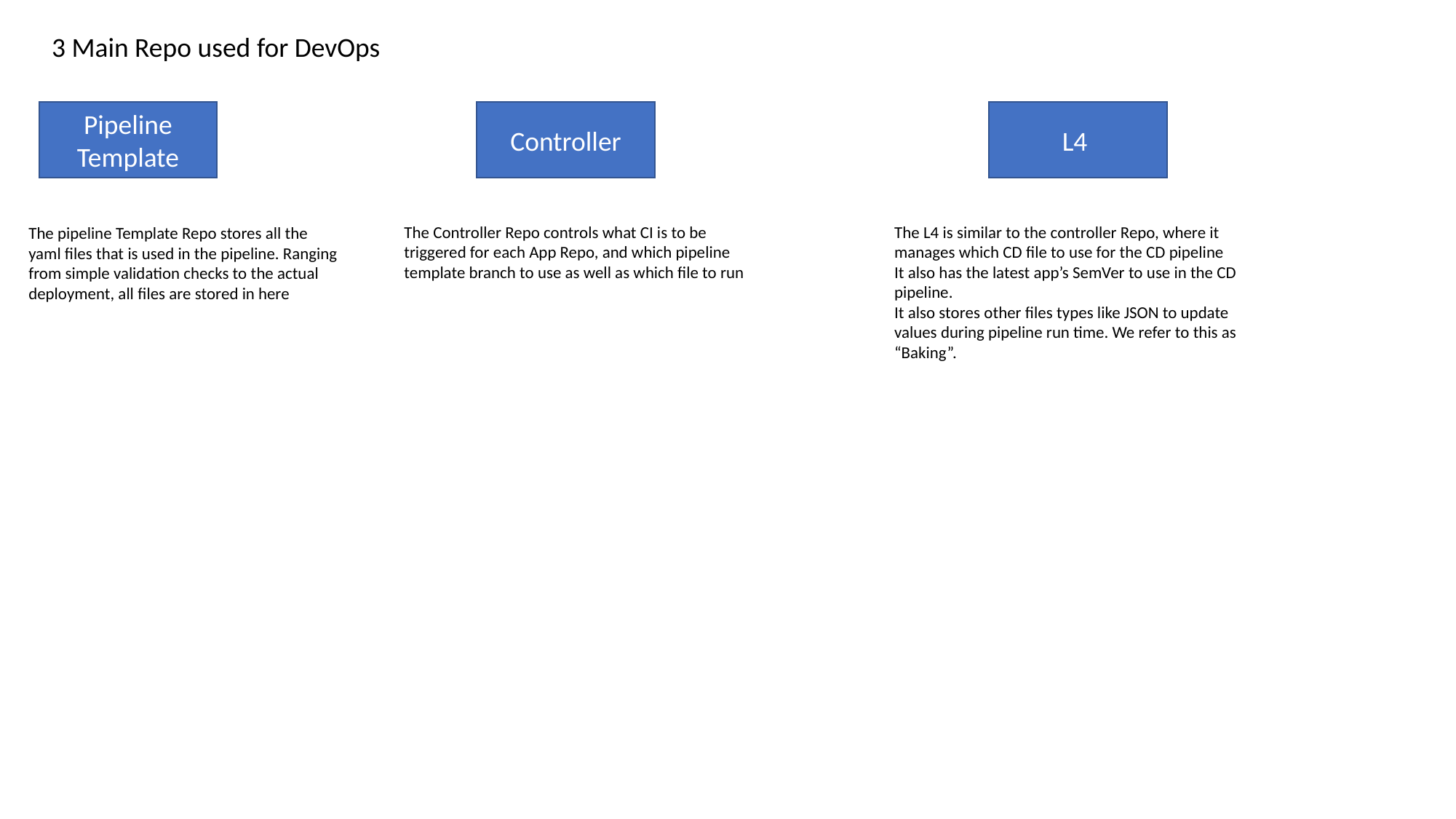

3 Main Repo used for DevOps
Pipeline Template
Controller
L4
The Controller Repo controls what CI is to be triggered for each App Repo, and which pipeline template branch to use as well as which file to run
The L4 is similar to the controller Repo, where it manages which CD file to use for the CD pipeline
It also has the latest app’s SemVer to use in the CD pipeline.
It also stores other files types like JSON to update values during pipeline run time. We refer to this as “Baking”.
The pipeline Template Repo stores all the yaml files that is used in the pipeline. Ranging from simple validation checks to the actual deployment, all files are stored in here